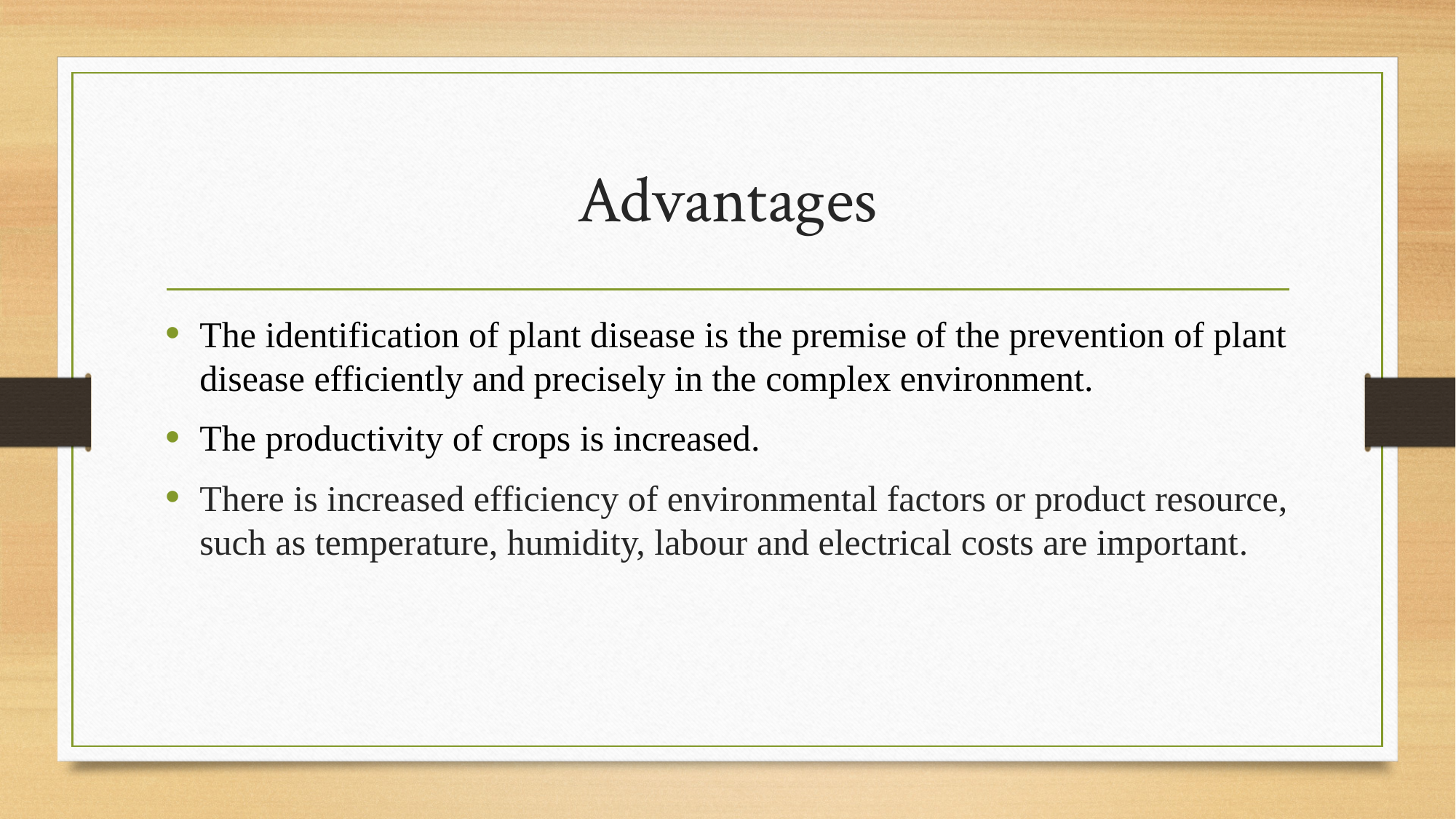

# Advantages
The identification of plant disease is the premise of the prevention of plant disease efficiently and precisely in the complex environment.
The productivity of crops is increased.
There is increased efficiency of environmental factors or product resource, such as temperature, humidity, labour and electrical costs are important.